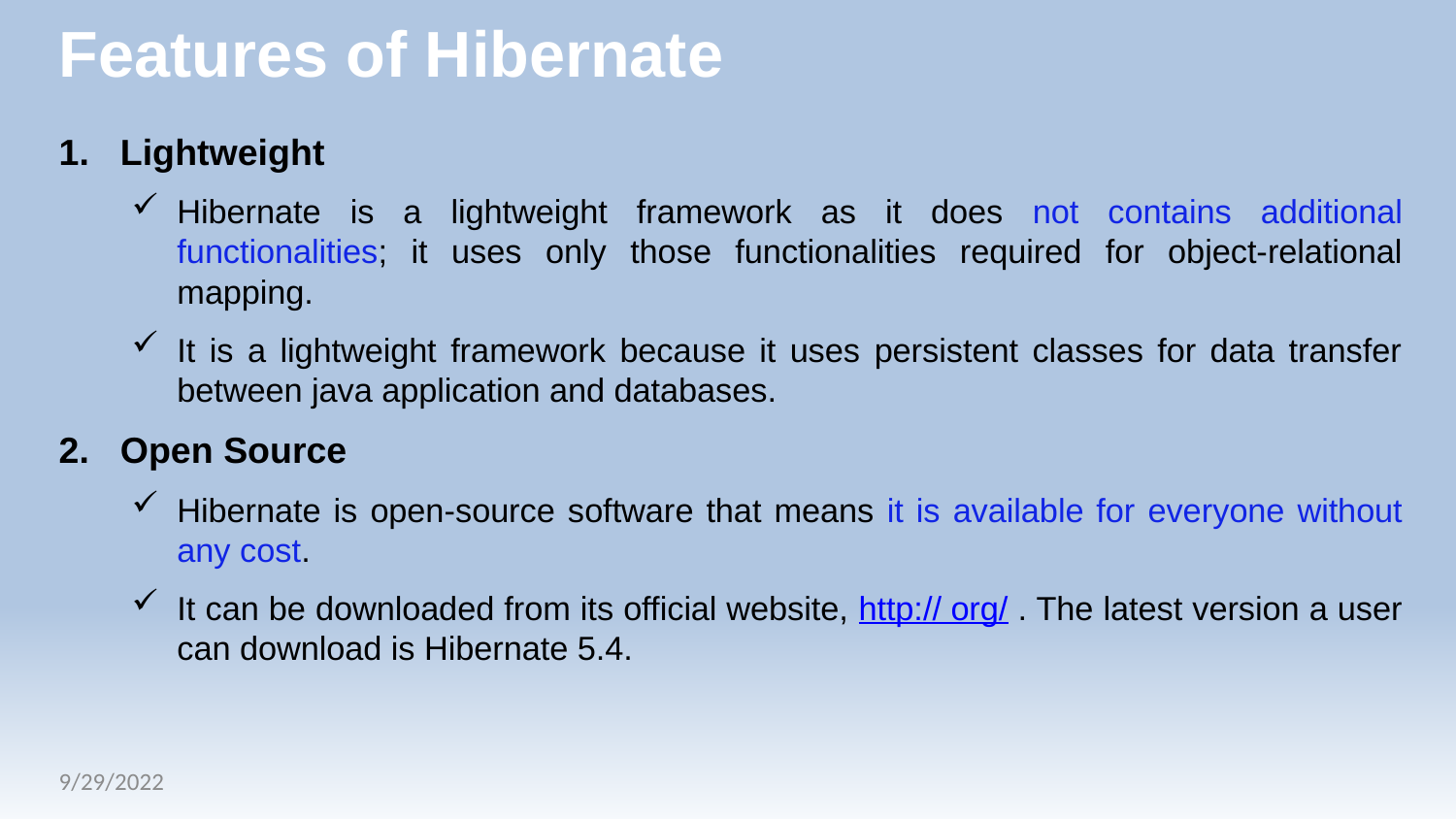

# Features of Hibernate
Lightweight
Hibernate is a lightweight framework as it does not contains additional functionalities; it uses only those functionalities required for object-relational mapping.
It is a lightweight framework because it uses persistent classes for data transfer between java application and databases.
Open Source
Hibernate is open-source software that means it is available for everyone without any cost.
It can be downloaded from its official website, http:// org/ . The latest version a user can download is Hibernate 5.4.

9/29/2022
10